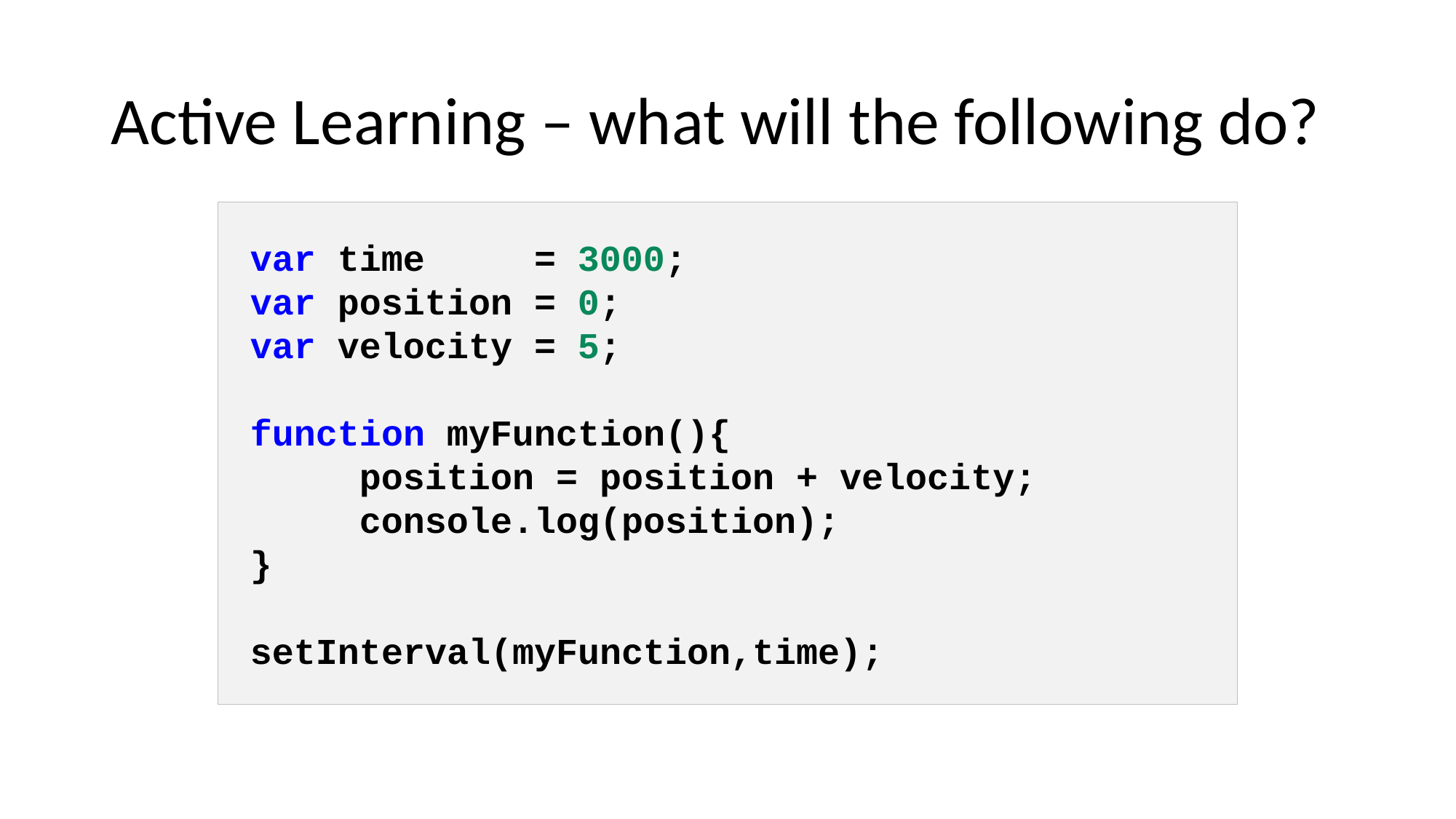

# Active Learning – what will the following do?
var time     = 3000;
var position = 0;
var velocity = 5;

function myFunction(){
	position = position + velocity;
	console.log(position);
}
setInterval(myFunction,time);